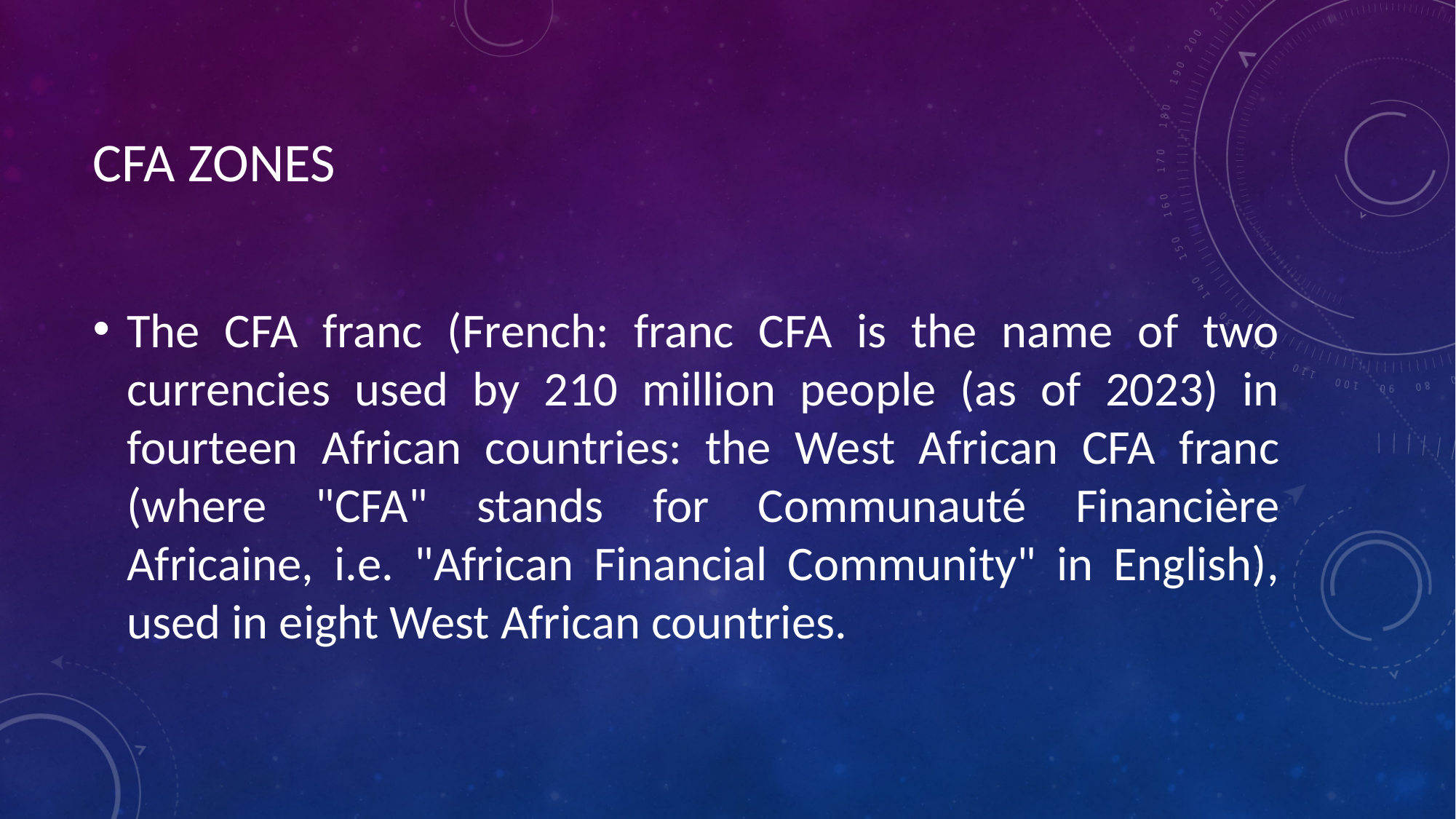

# CFA ZONES
The CFA franc (French: franc CFA is the name of two currencies used by 210 million people (as of 2023) in fourteen African countries: the West African CFA franc (where "CFA" stands for Communauté Financière Africaine, i.e. "African Financial Community" in English), used in eight West African countries.